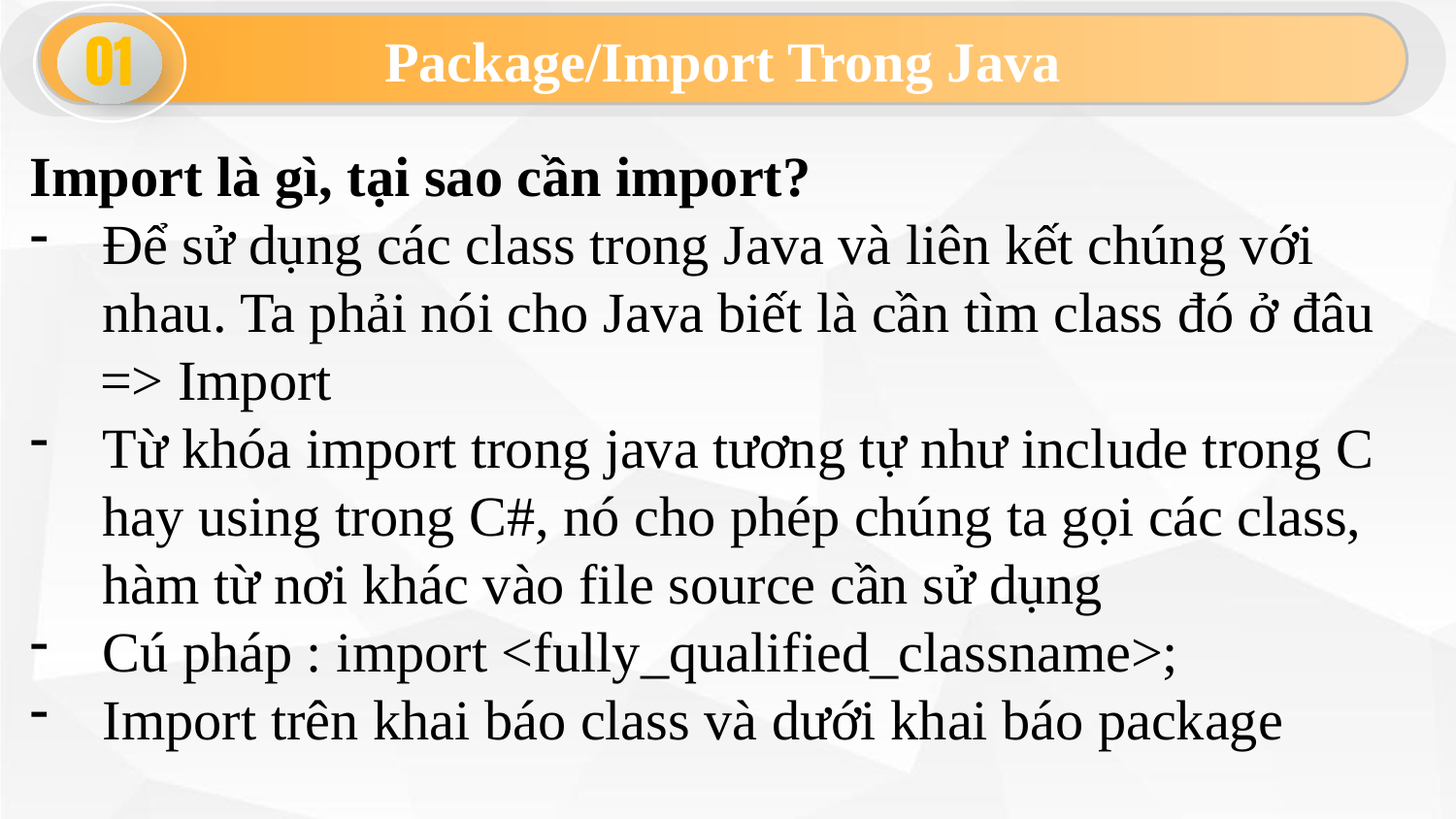

Package/Import Trong Java
01

Import là gì, tại sao cần import?
Để sử dụng các class trong Java và liên kết chúng với nhau. Ta phải nói cho Java biết là cần tìm class đó ở đâu
     => Import
Từ khóa import trong java tương tự như include trong C hay using trong C#, nó cho phép chúng ta gọi các class, hàm từ nơi khác vào file source cần sử dụng
Cú pháp : import <fully_qualified_classname>;
Import trên khai báo class và dưới khai báo package